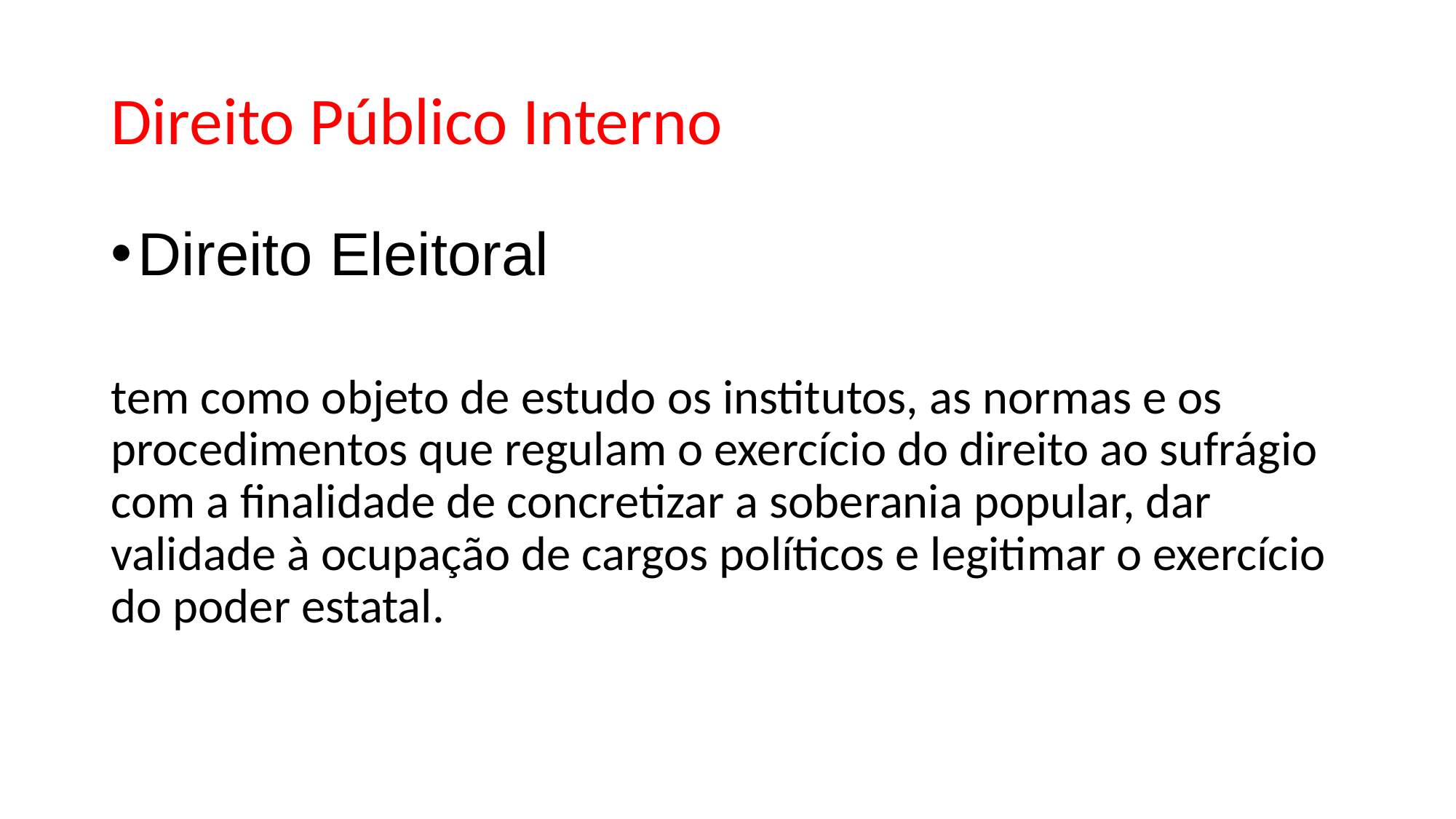

# Direito Público Interno
Direito Eleitoral

tem como objeto de estudo os institutos, as normas e os procedimentos que regulam o exercício do direito ao sufrágio com a finalidade de concretizar a soberania popular, dar validade à ocupação de cargos políticos e legitimar o exercício do poder estatal.